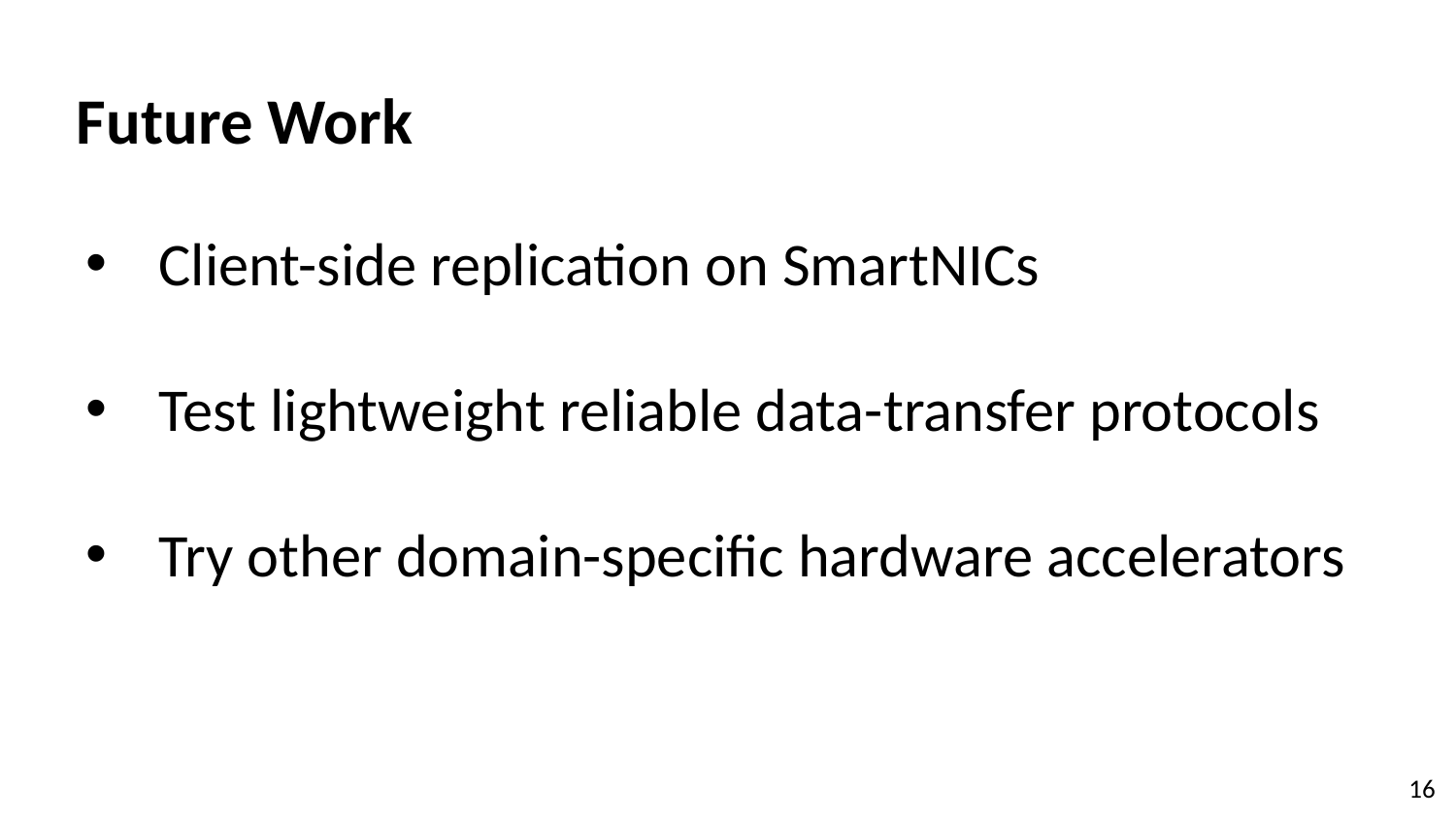

Future Work
Client-side replication on SmartNICs

Test lightweight reliable data-transfer protocols

Try other domain-specific hardware accelerators
16